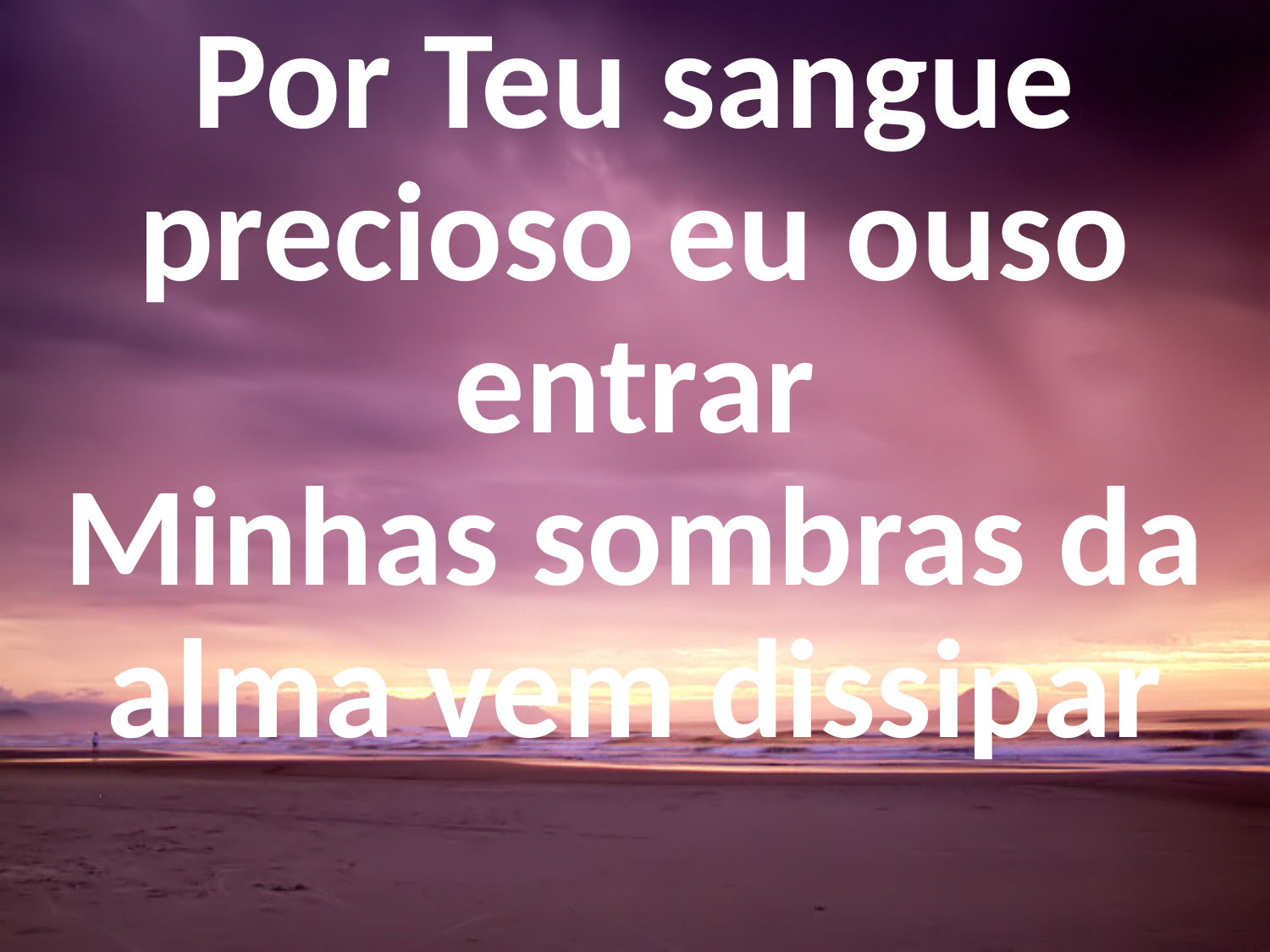

Por Teu sangue precioso eu ouso entrar
Minhas sombras da alma vem dissipar